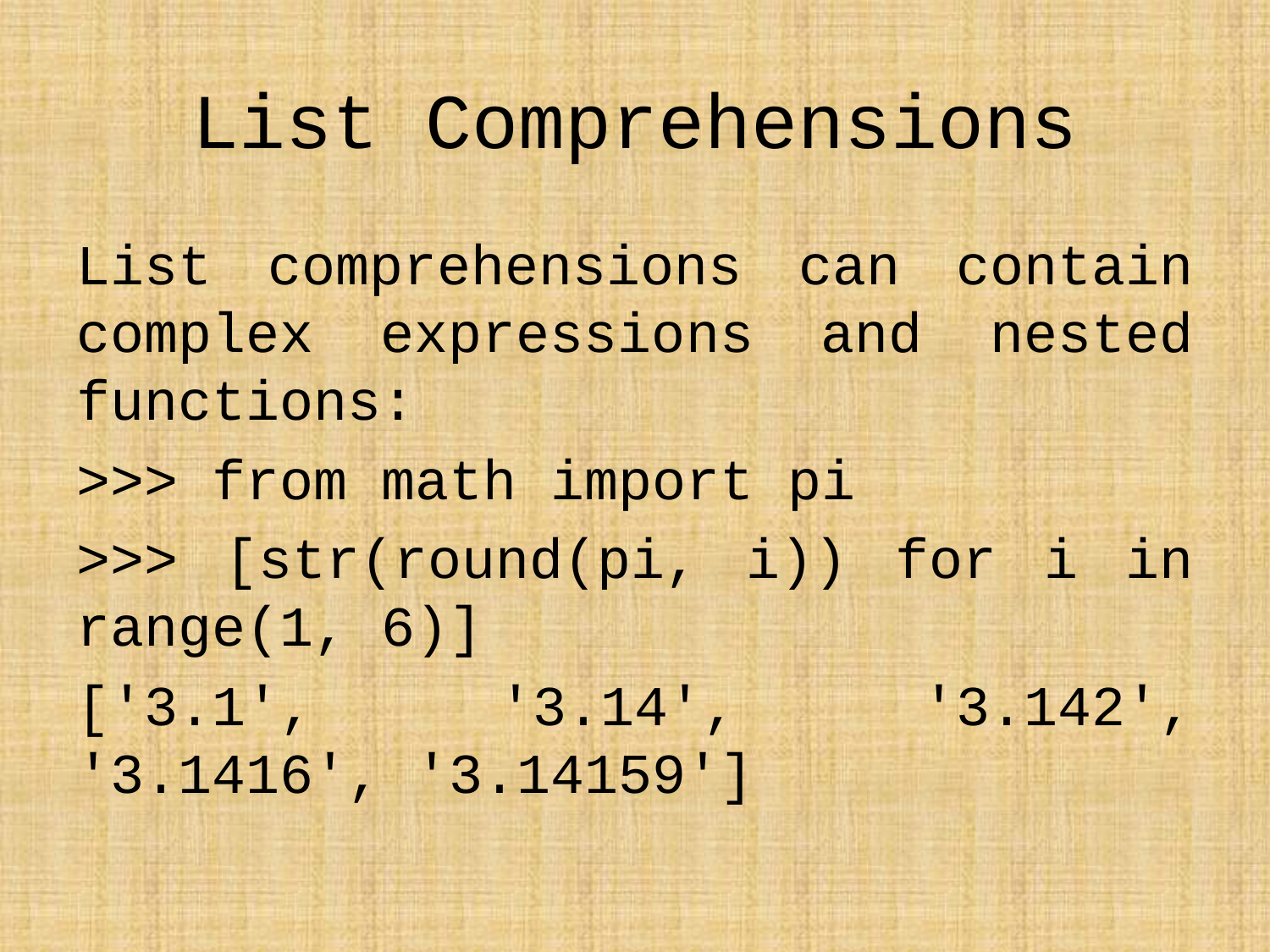

# List Comprehensions
List comprehensions can contain complex expressions and nested functions:
>>> from math import pi
>>> [str(round(pi, i)) for i in range(1, 6)]
['3.1', '3.14', '3.142', '3.1416', '3.14159']